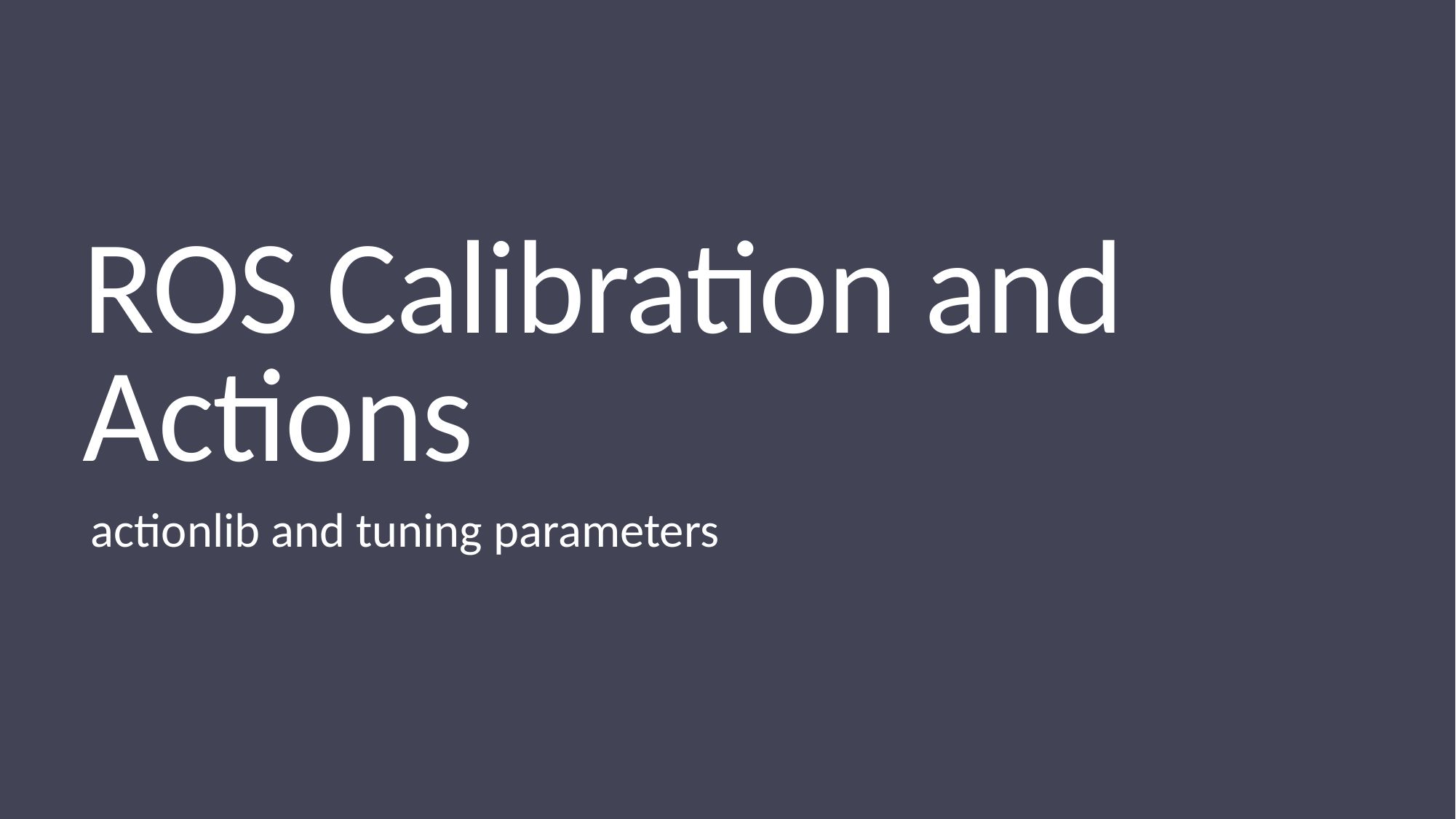

# ROS Calibration and Actions
actionlib and tuning parameters